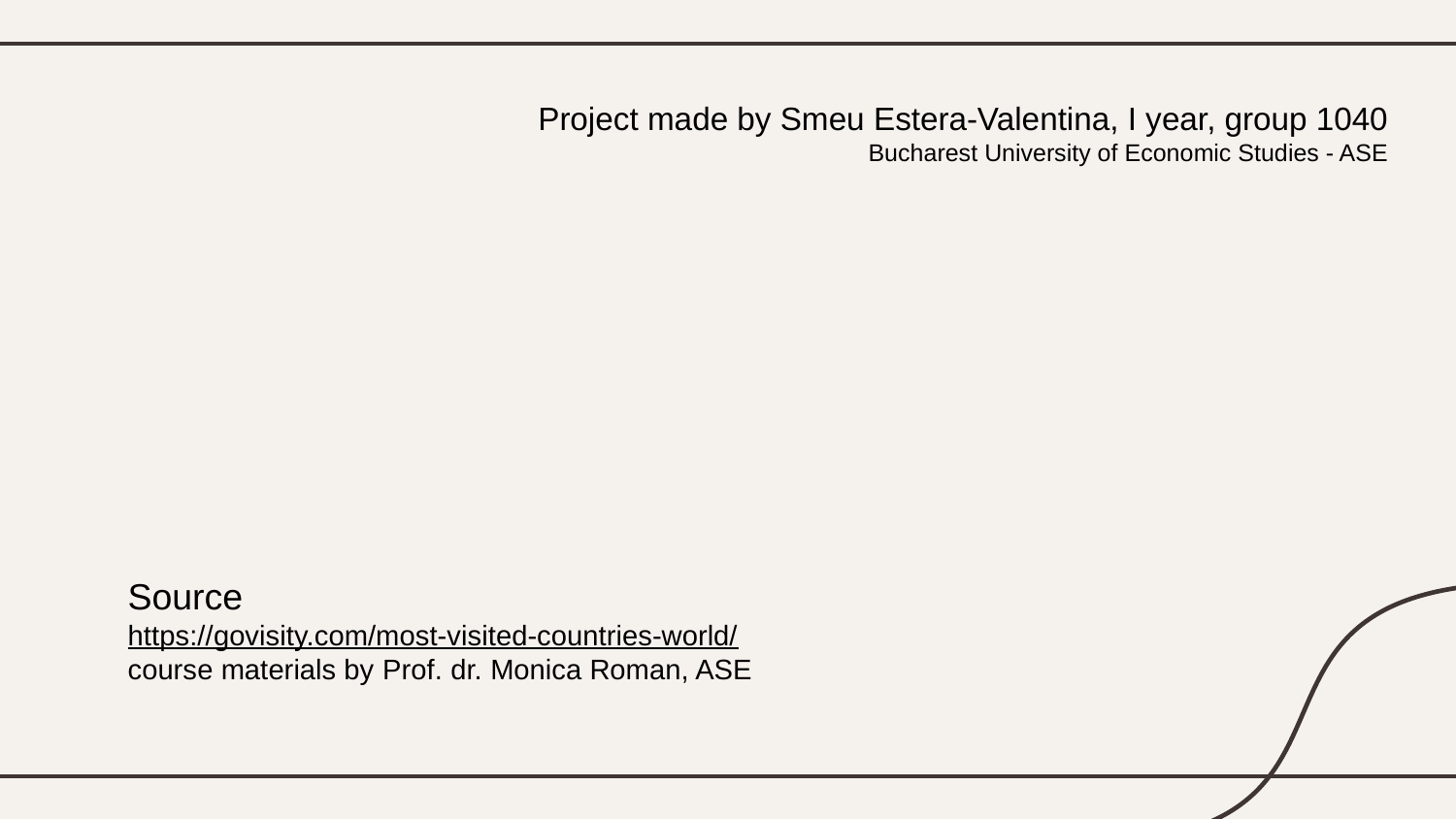

Project made by Smeu Estera-Valentina, I year, group 1040
Bucharest University of Economic Studies - ASE
Source
https://govisity.com/most-visited-countries-world/
course materials by Prof. dr. Monica Roman, ASE